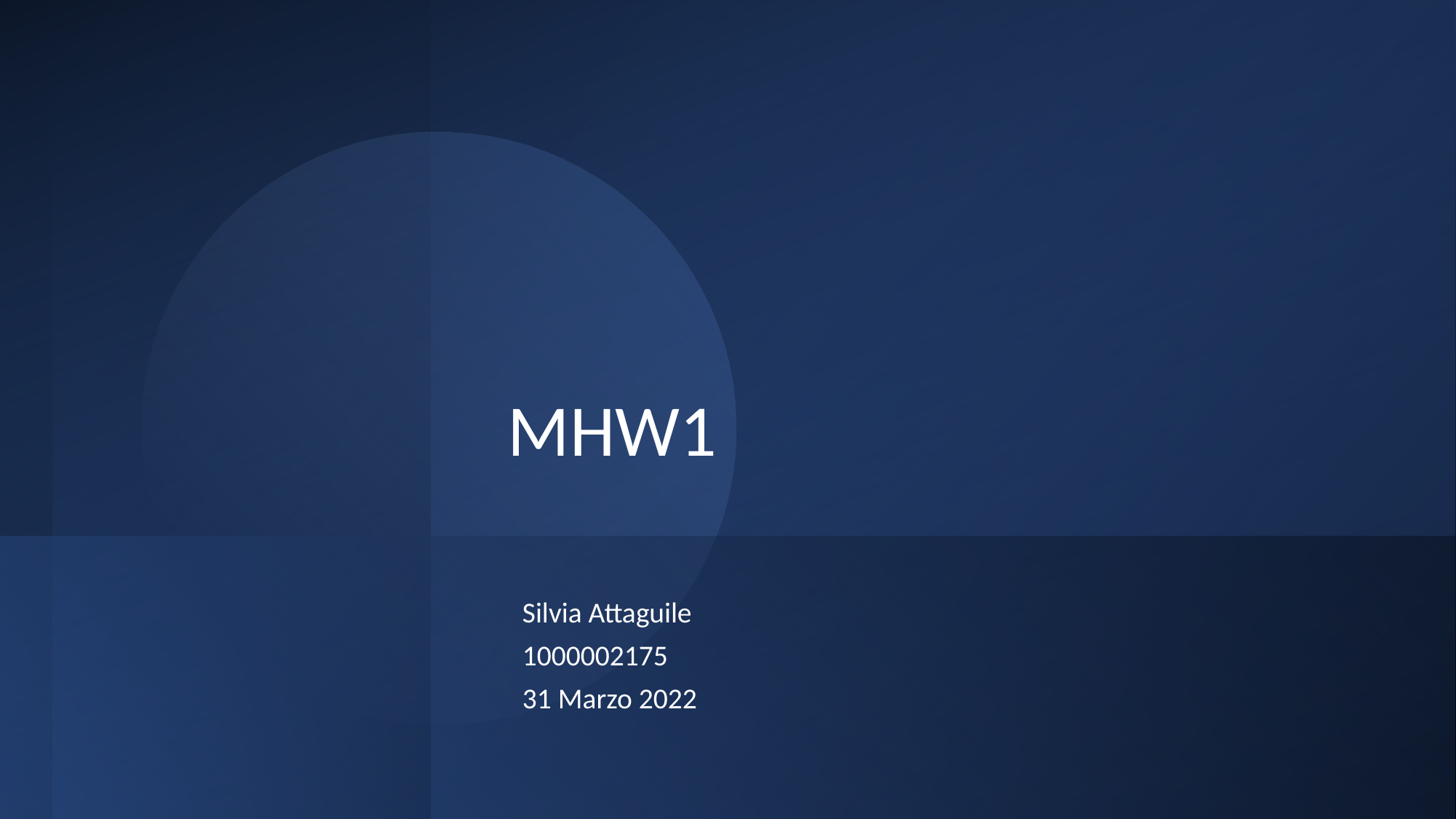

# MHW1

Silvia Attaguile
1000002175
31 Marzo 2022